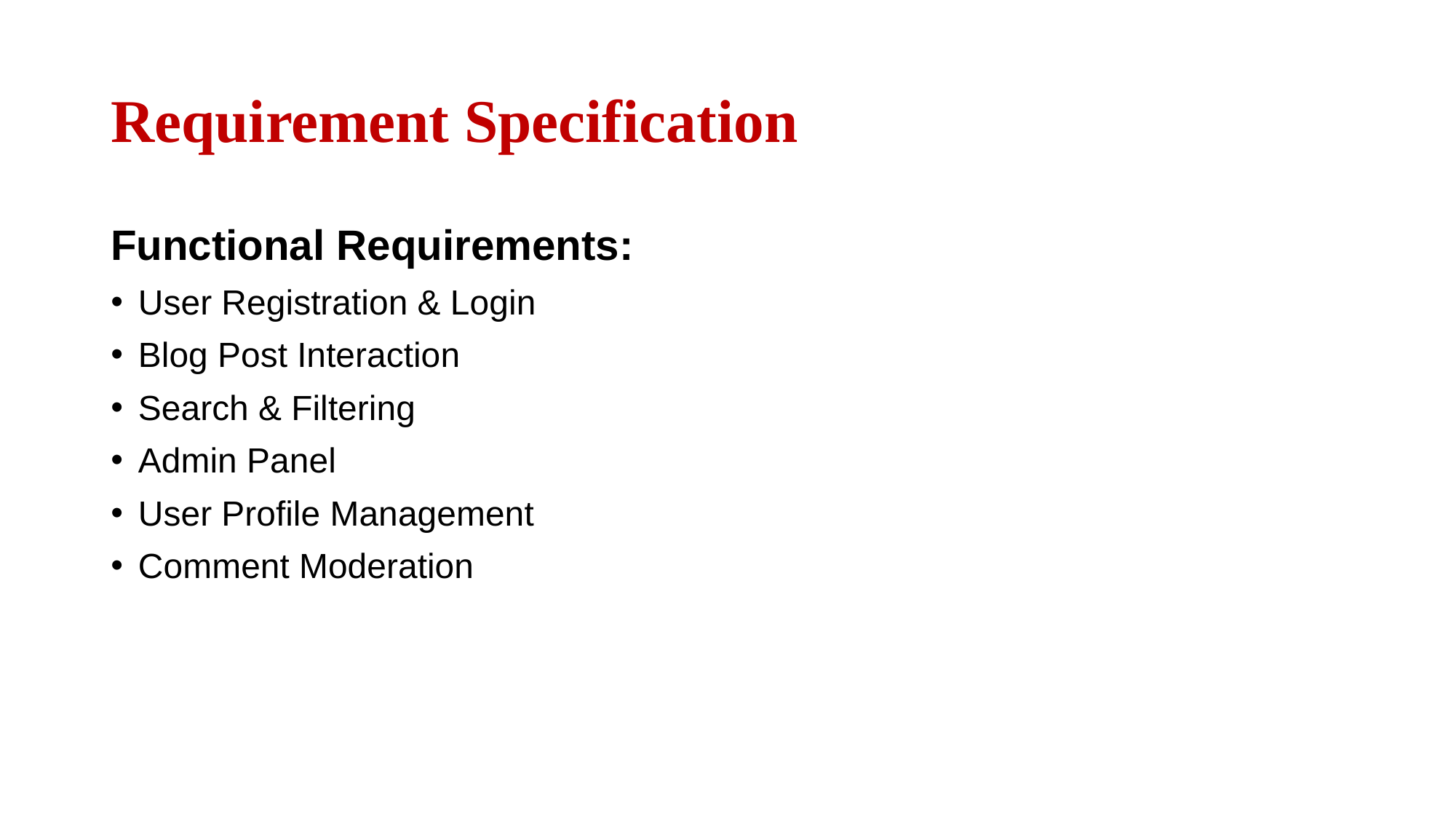

# Requirement Specification
Functional Requirements:
User Registration & Login
Blog Post Interaction
Search & Filtering
Admin Panel
User Profile Management
Comment Moderation